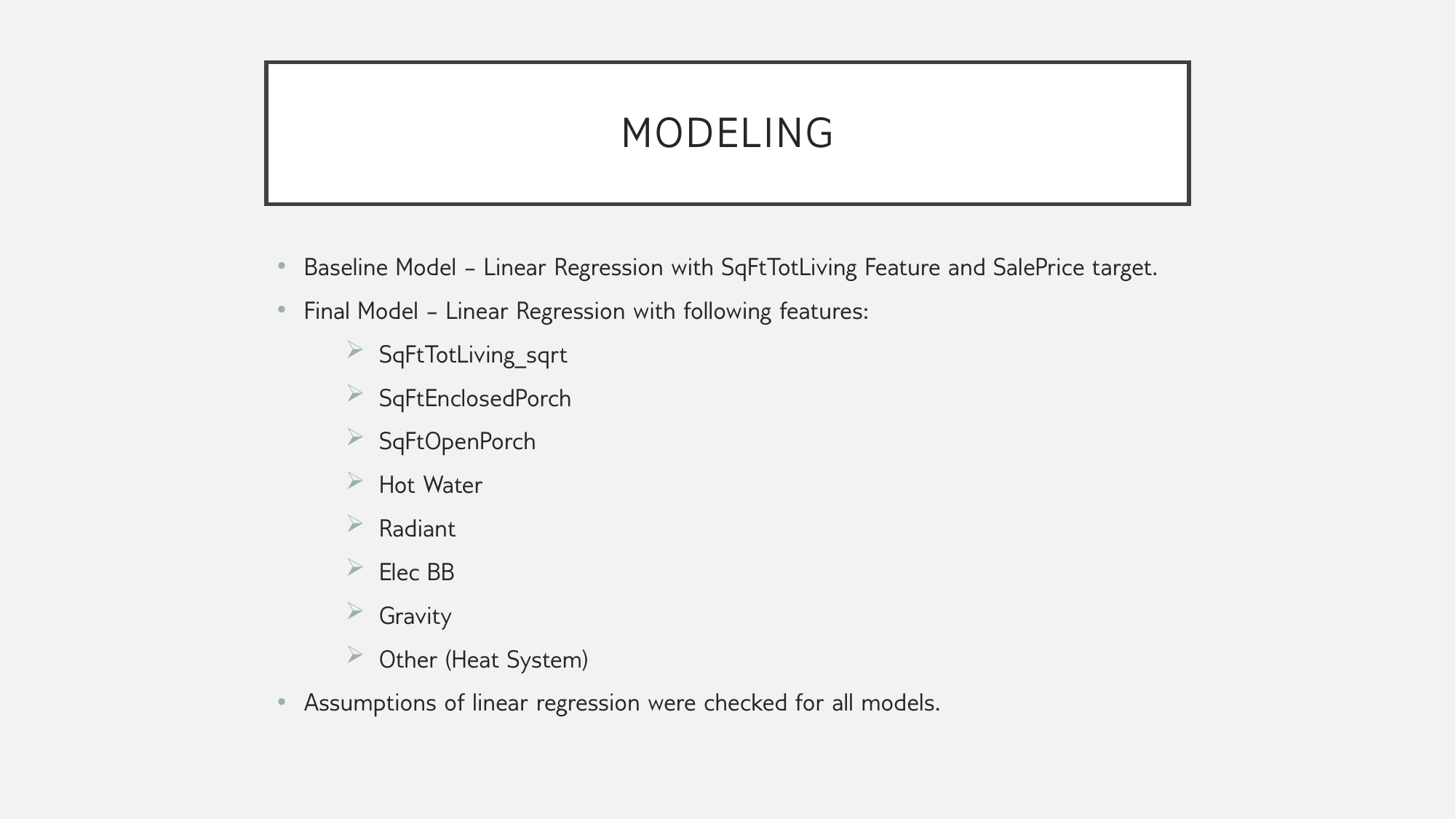

# Modeling
Baseline Model – Linear Regression with SqFtTotLiving Feature and SalePrice target.
Final Model – Linear Regression with following features:
SqFtTotLiving_sqrt
SqFtEnclosedPorch
SqFtOpenPorch
Hot Water
Radiant
Elec BB
Gravity
Other (Heat System)
Assumptions of linear regression were checked for all models.